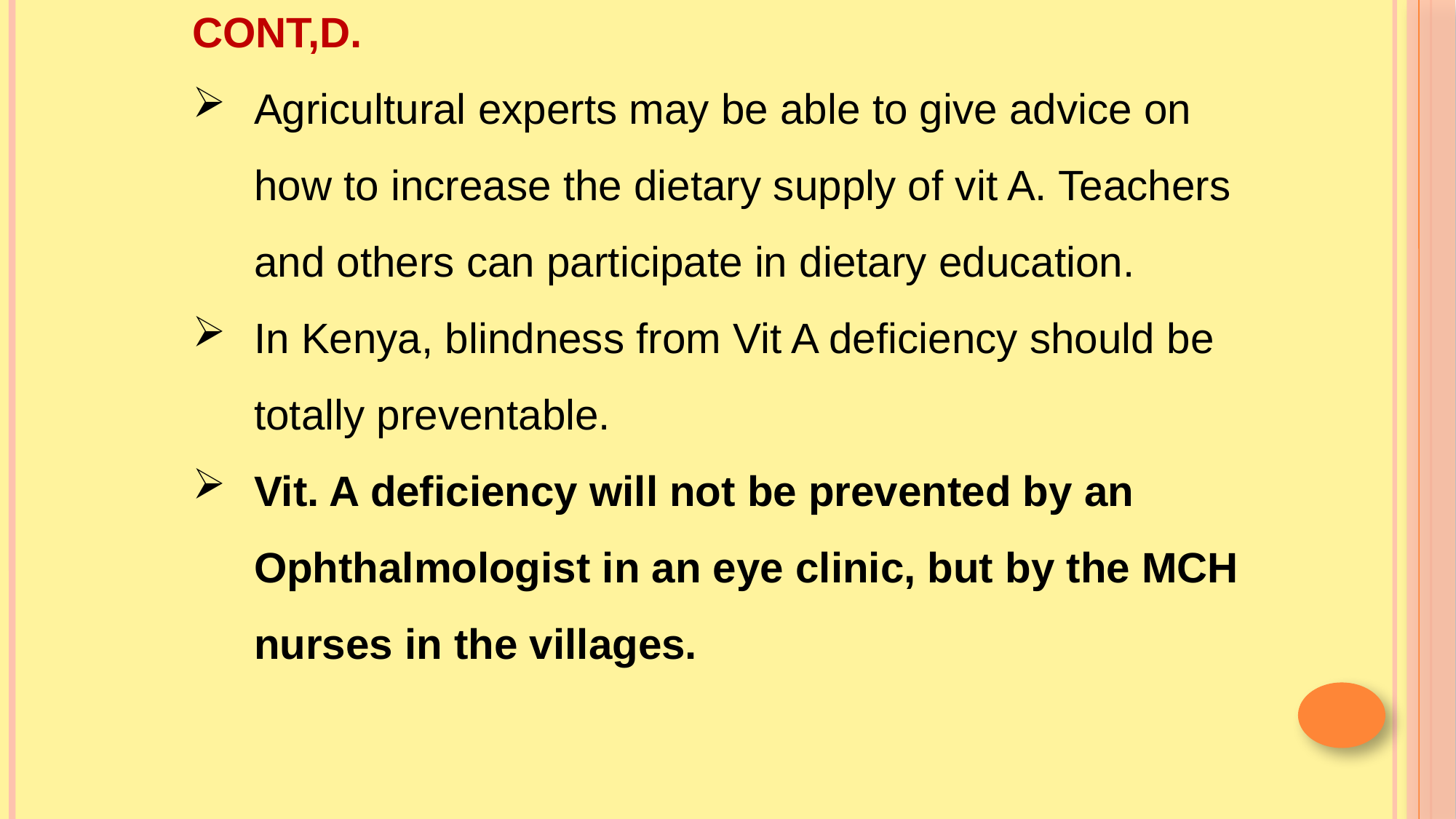

CONT,D.
Agricultural experts may be able to give advice on how to increase the dietary supply of vit A. Teachers and others can participate in dietary education.
In Kenya, blindness from Vit A deficiency should be totally preventable.
Vit. A deficiency will not be prevented by an Ophthalmologist in an eye clinic, but by the MCH nurses in the villages.